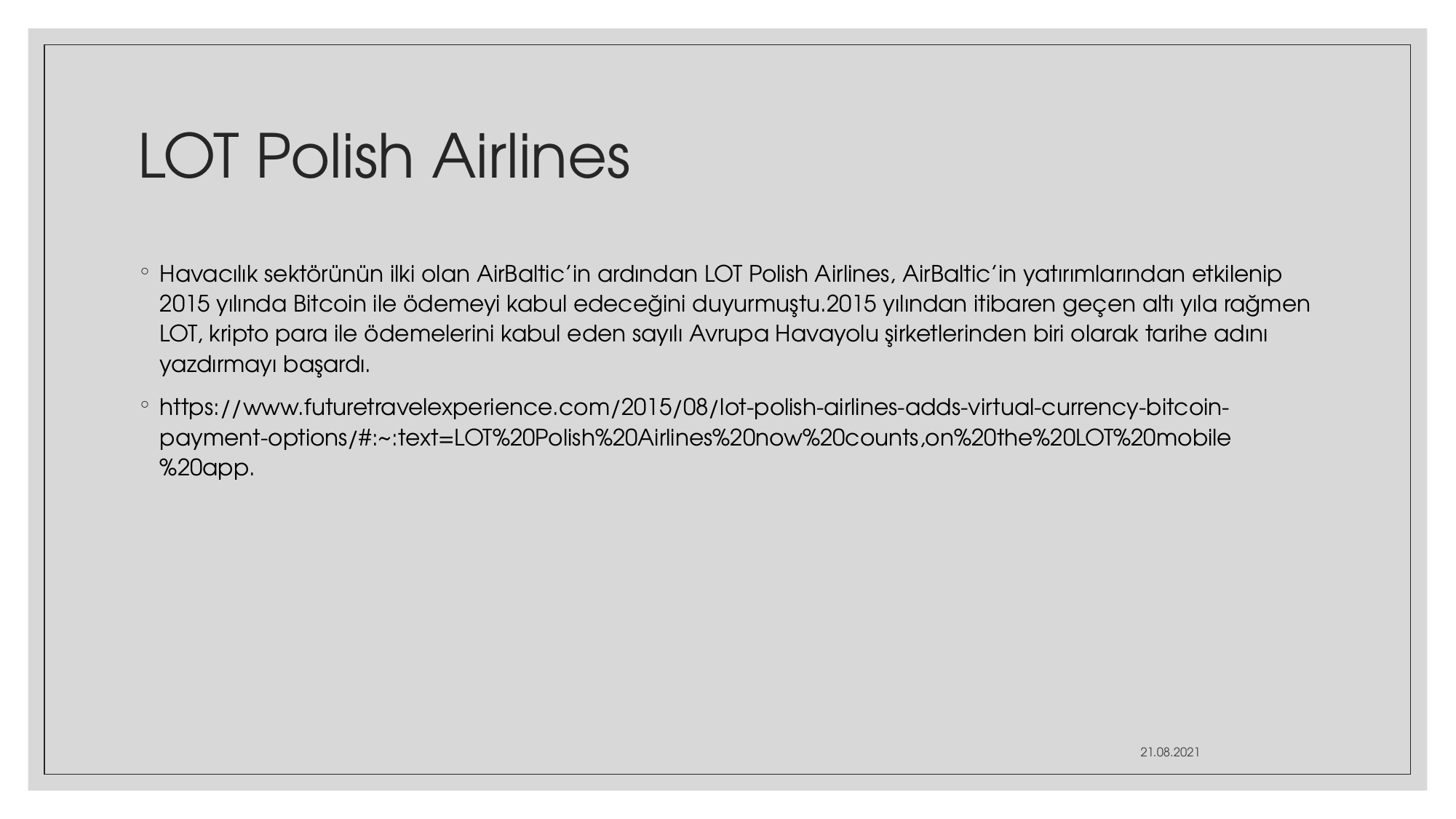

# LOT Polish Airlines
Havacılık sektörünün ilki olan AirBaltic’in ardından LOT Polish Airlines, AirBaltic’in yatırımlarından etkilenip 2015 yılında Bitcoin ile ödemeyi kabul edeceğini duyurmuştu.2015 yılından itibaren geçen altı yıla rağmen LOT, kripto para ile ödemelerini kabul eden sayılı Avrupa Havayolu şirketlerinden biri olarak tarihe adını yazdırmayı başardı.
https://www.futuretravelexperience.com/2015/08/lot-polish-airlines-adds-virtual-currency-bitcoin-payment-options/#:~:text=LOT%20Polish%20Airlines%20now%20counts,on%20the%20LOT%20mobile%20app.
21.08.2021